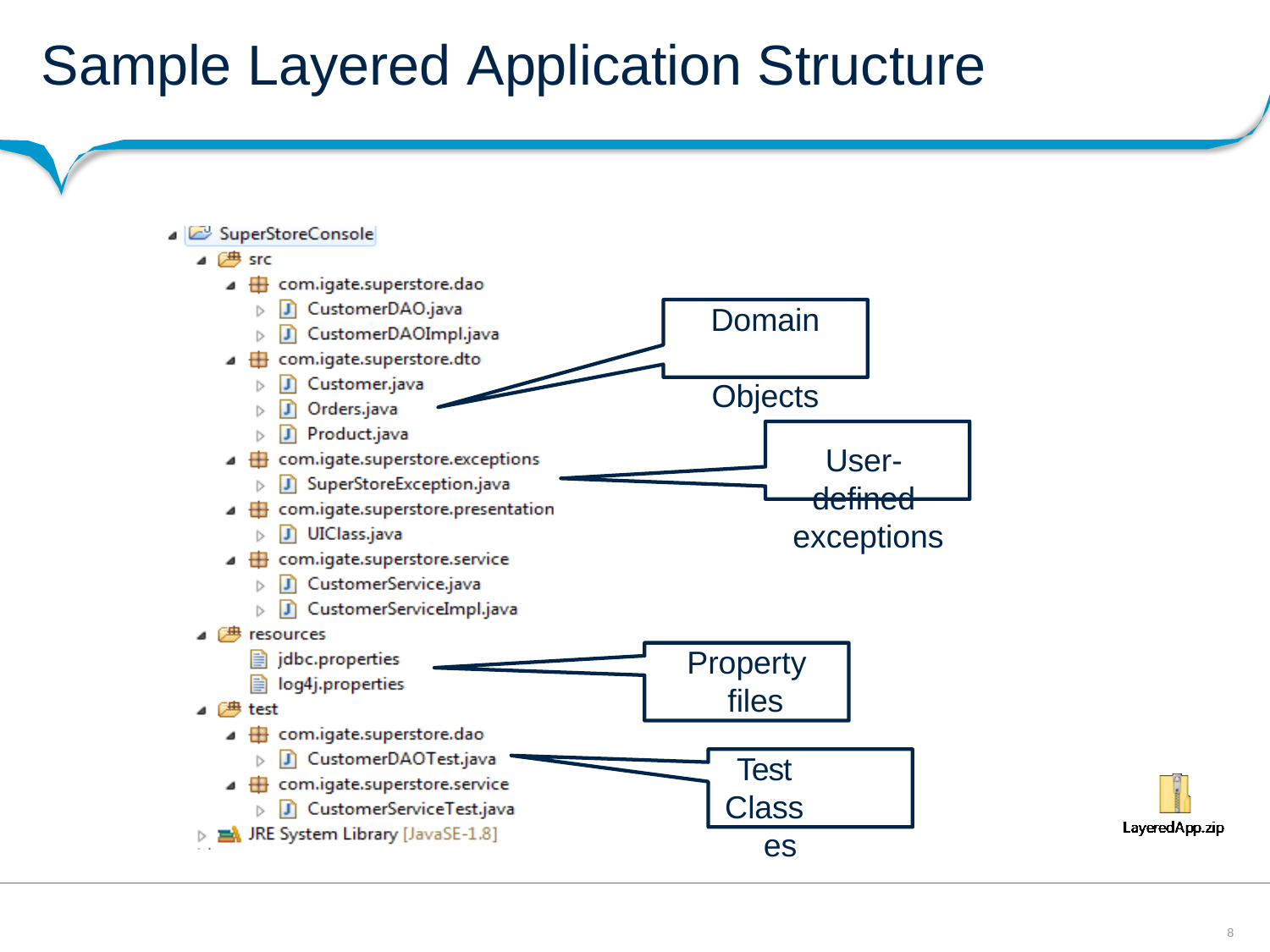

# Sample Layered Application Structure

Domain  Objects
User-  defined  exceptions

Property  files
Test
Classes

8